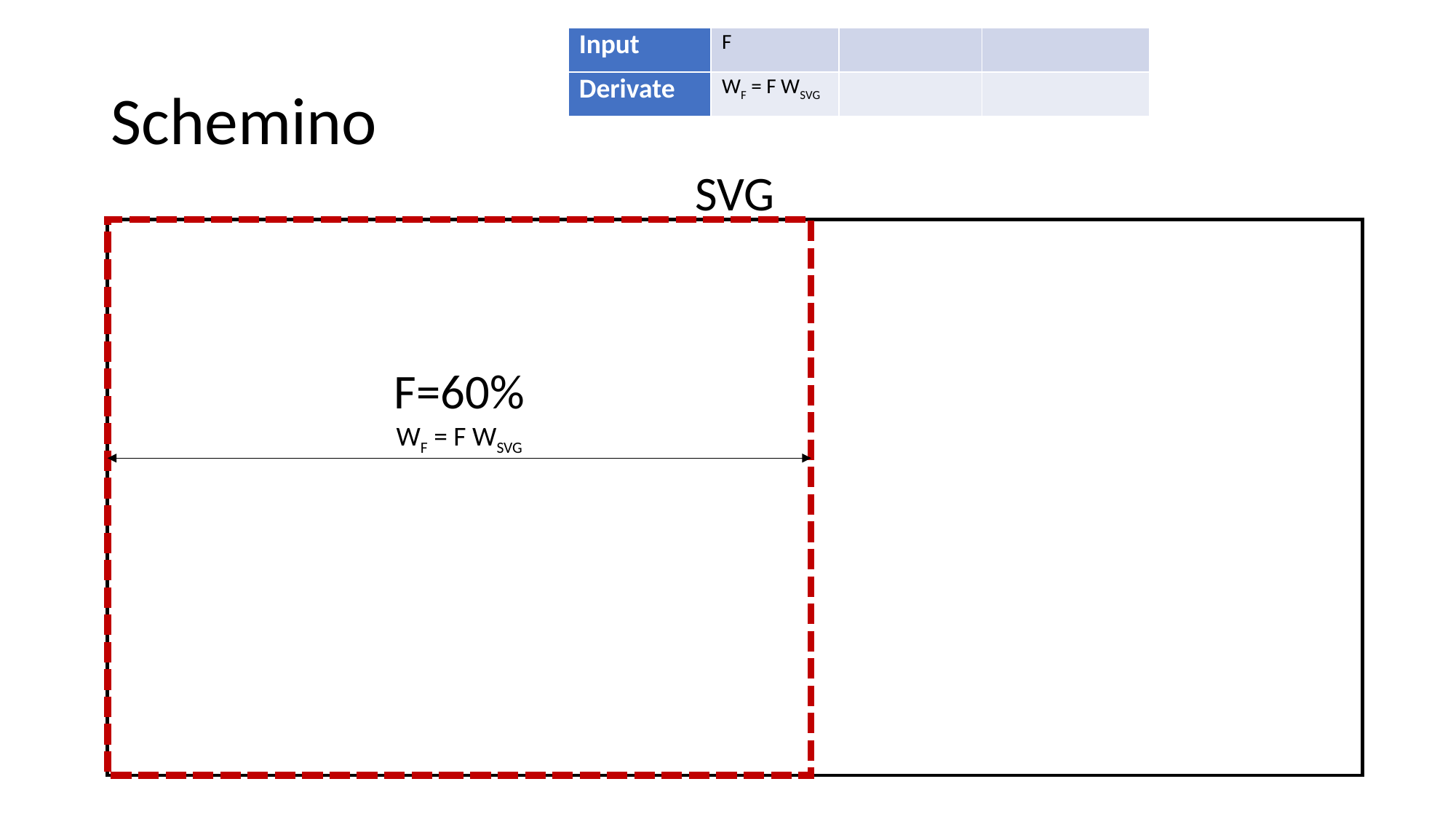

| Input | F |  |  |
| --- | --- | --- | --- |
| Derivate | WF = F WSVG |  |  |
# Schemino
SVG

F=60%
WF = F WSVG